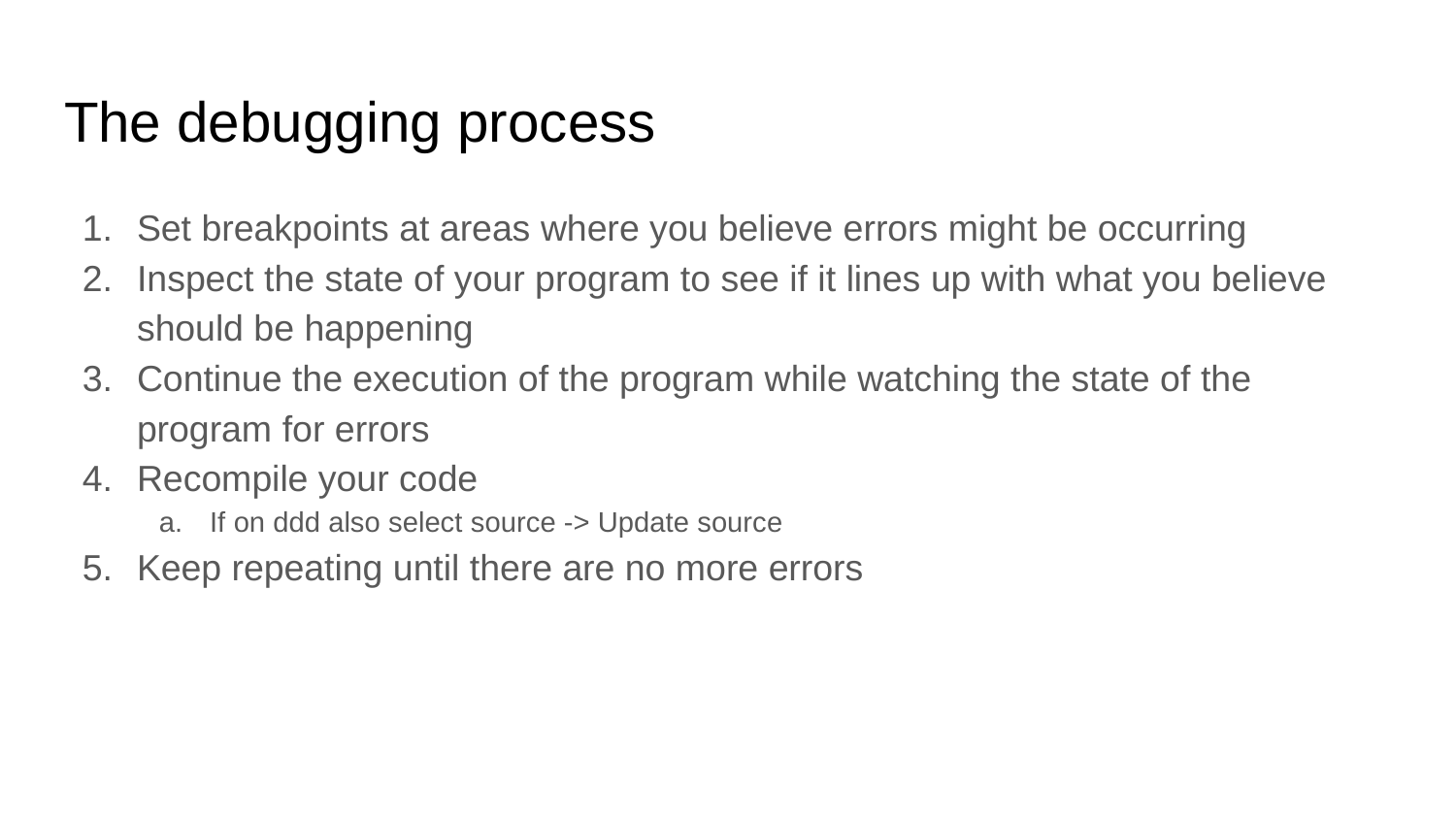

# The debugging process
Set breakpoints at areas where you believe errors might be occurring
Inspect the state of your program to see if it lines up with what you believe should be happening
Continue the execution of the program while watching the state of the program for errors
Recompile your code
If on ddd also select source -> Update source
Keep repeating until there are no more errors